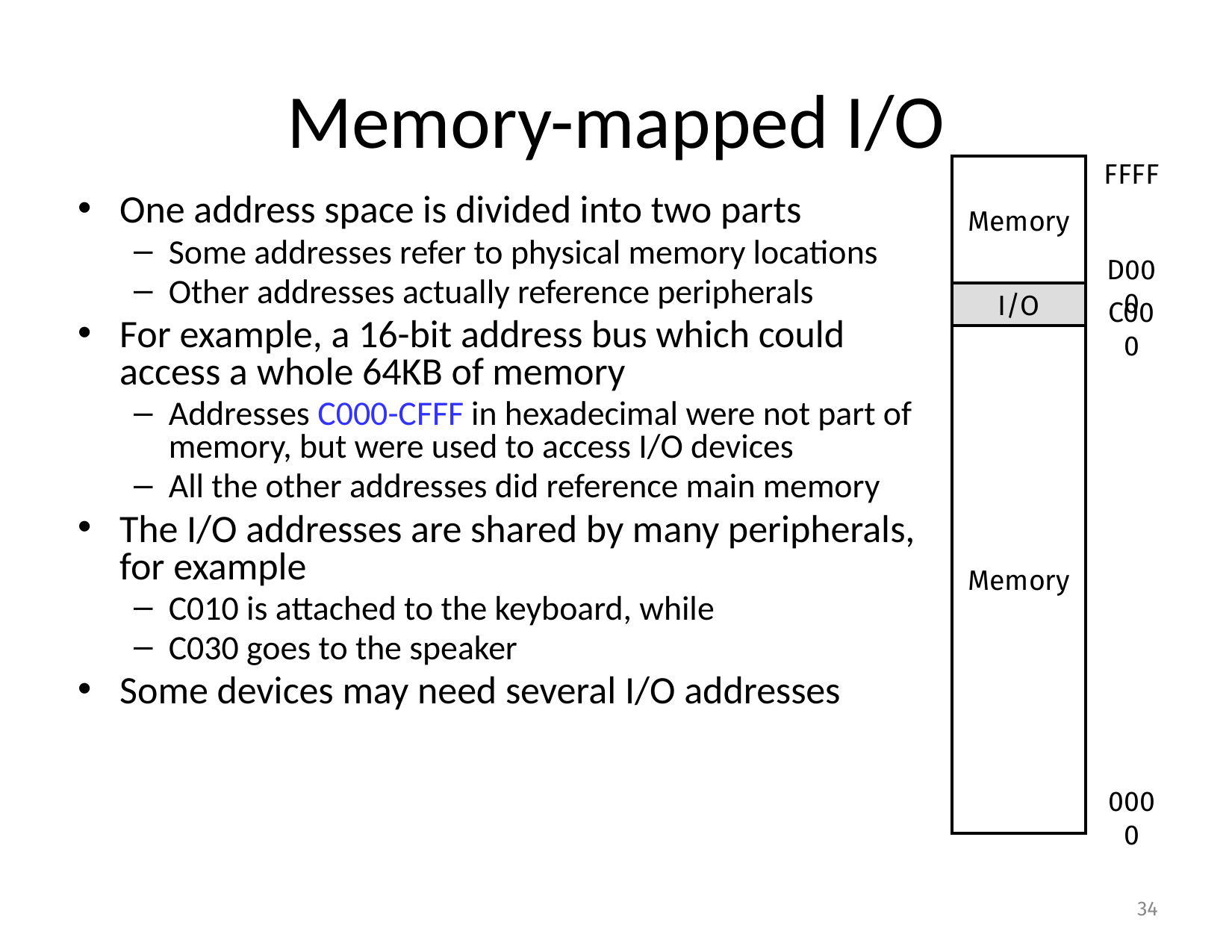

# Memory-mapped I/O
FFFF
Memory
D000
I/O
C000
Memory
0000
One address space is divided into two parts
Some addresses refer to physical memory locations
Other addresses actually reference peripherals
For example, a 16-bit address bus which could access a whole 64KB of memory
Addresses C000-CFFF in hexadecimal were not part of memory, but were used to access I/O devices
All the other addresses did reference main memory
The I/O addresses are shared by many peripherals, for example
C010 is attached to the keyboard, while
C030 goes to the speaker
Some devices may need several I/O addresses
34